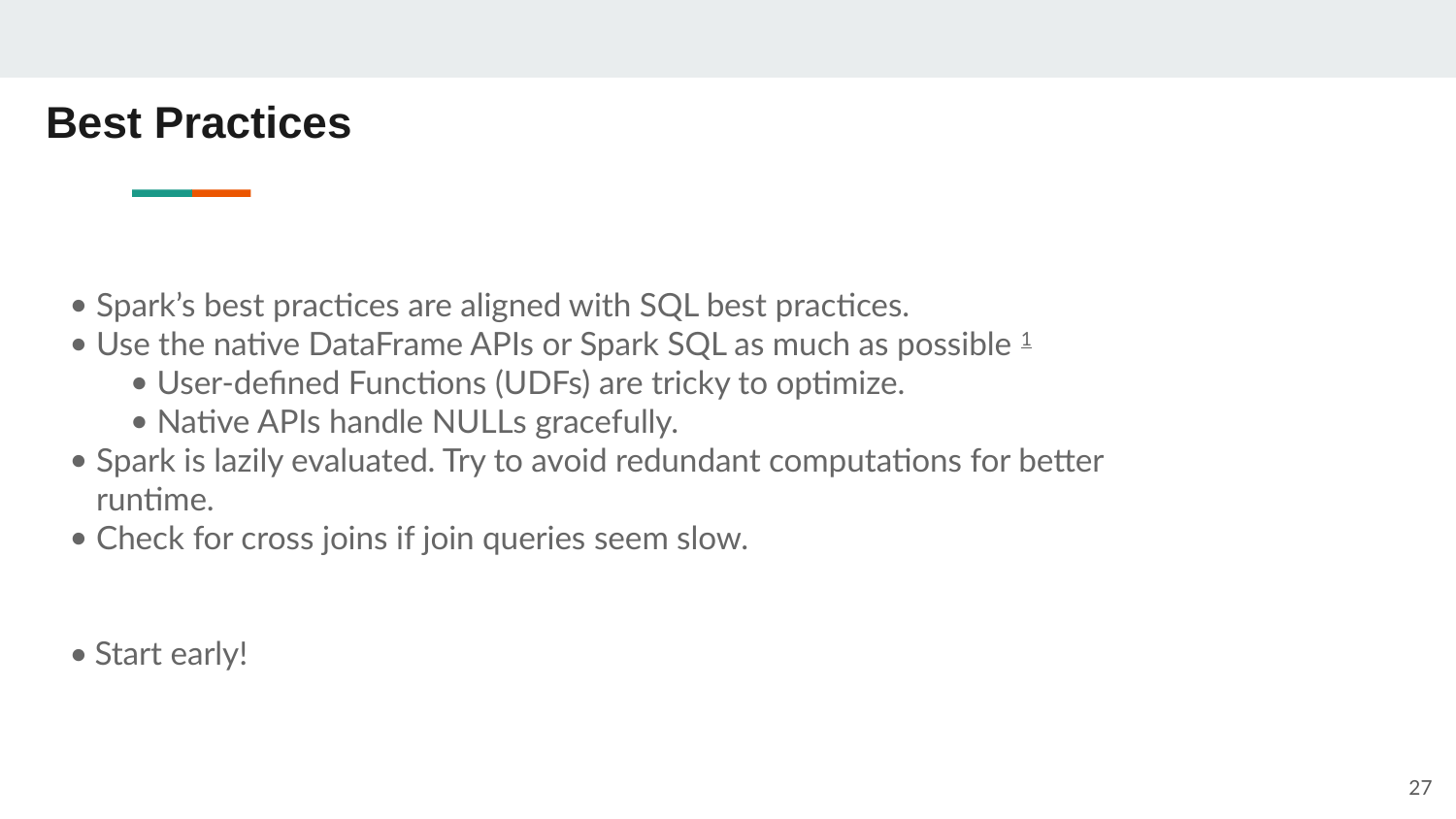

# Best Practices
Spark’s best practices are aligned with SQL best practices.
Use the native DataFrame APIs or Spark SQL as much as possible 1
User-defined Functions (UDFs) are tricky to optimize.
Native APIs handle NULLs gracefully.
Spark is lazily evaluated. Try to avoid redundant computations for better runtime.
Check for cross joins if join queries seem slow.

Start early!
27